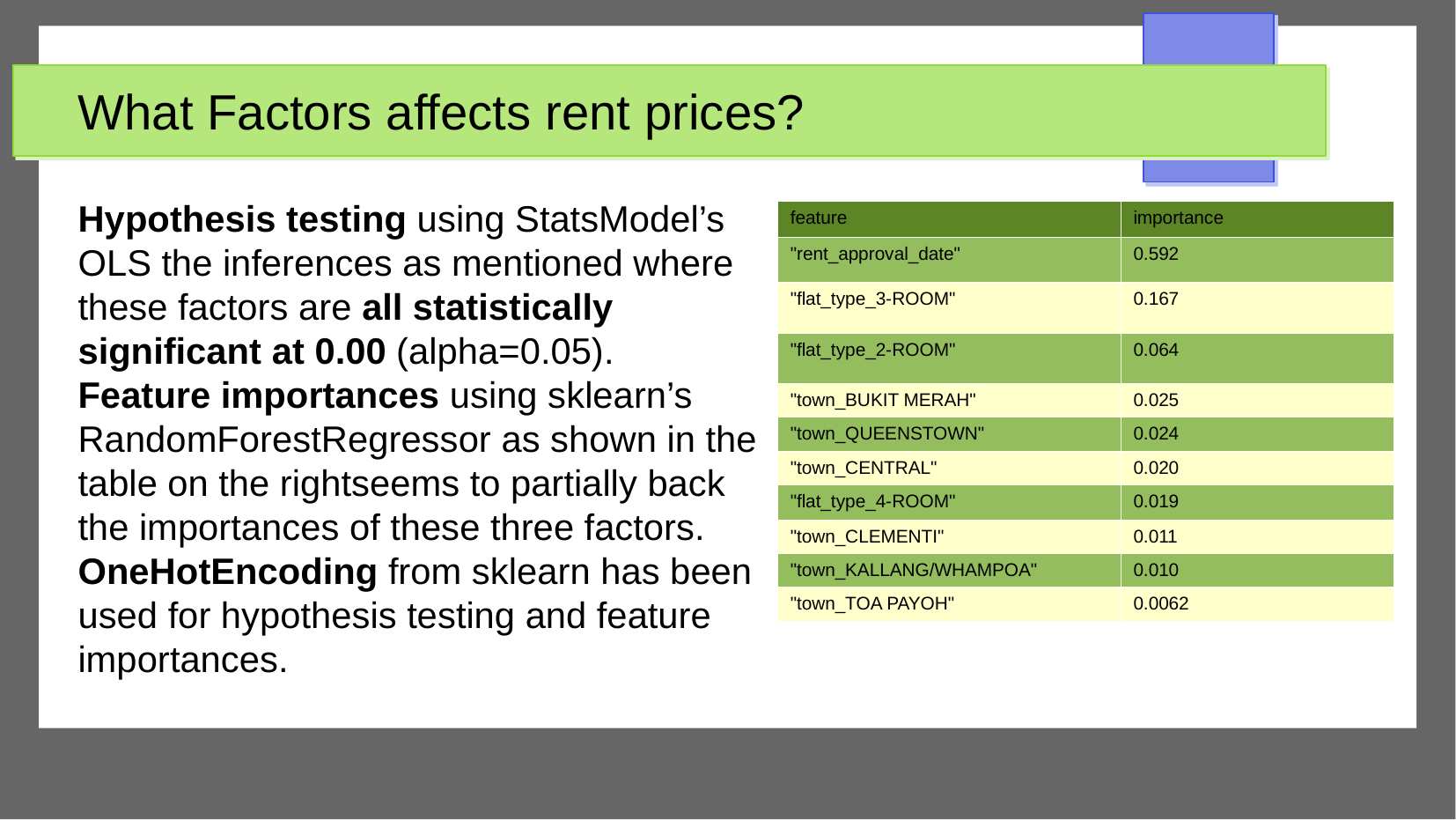

# What Factors affects rent prices?
Hypothesis testing using StatsModel’s OLS the inferences as mentioned where these factors are all statistically significant at 0.00 (alpha=0.05).
Feature importances using sklearn’s RandomForestRegressor as shown in the table on the rightseems to partially back the importances of these three factors.
OneHotEncoding from sklearn has been used for hypothesis testing and feature importances.
| feature | importance |
| --- | --- |
| "rent\_approval\_date" | 0.592 |
| "flat\_type\_3-ROOM" | 0.167 |
| "flat\_type\_2-ROOM" | 0.064 |
| "town\_BUKIT MERAH" | 0.025 |
| "town\_QUEENSTOWN" | 0.024 |
| "town\_CENTRAL" | 0.020 |
| "flat\_type\_4-ROOM" | 0.019 |
| "town\_CLEMENTI" | 0.011 |
| "town\_KALLANG/WHAMPOA" | 0.010 |
| "town\_TOA PAYOH" | 0.0062 |